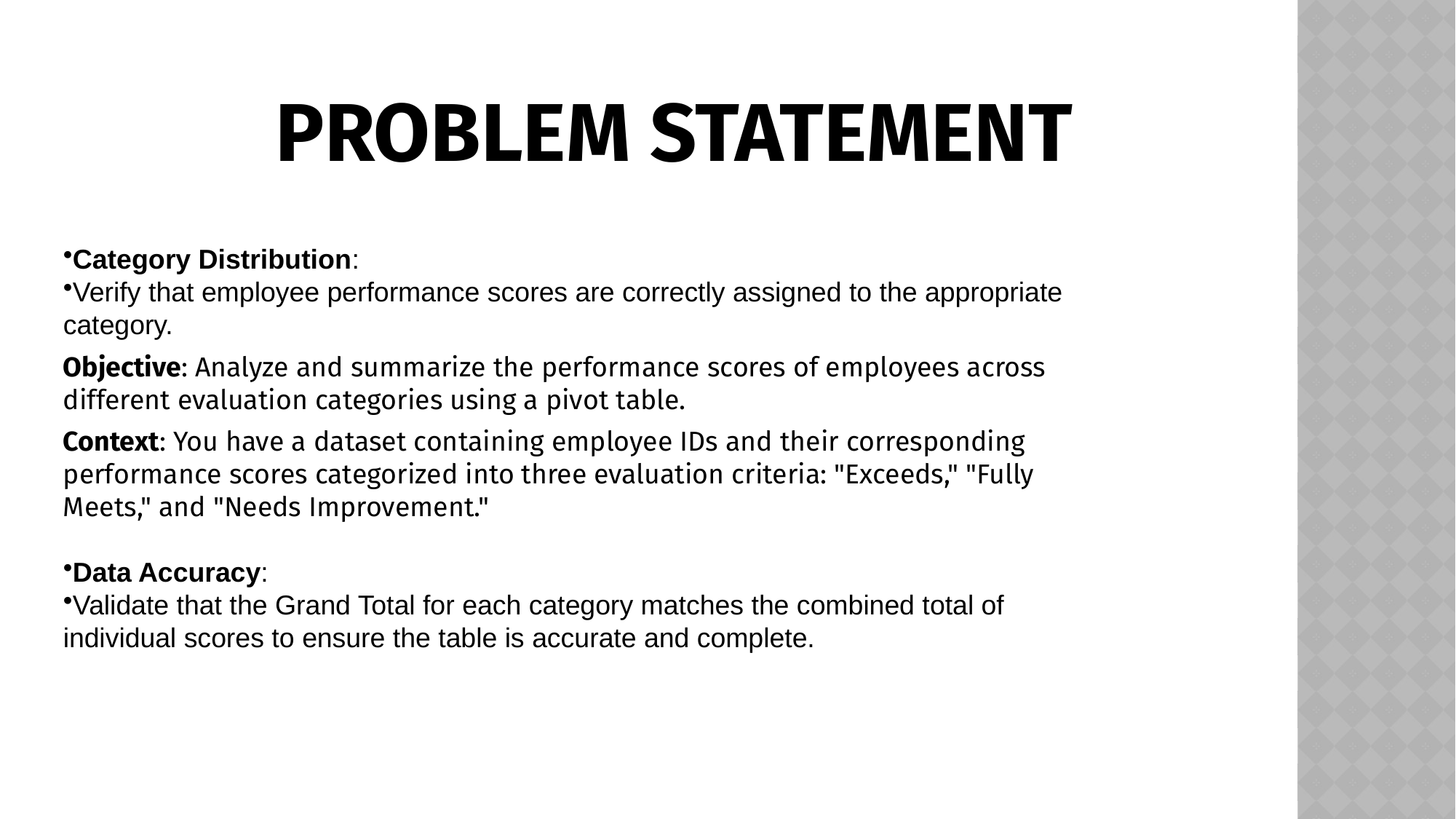

# PROBLEM STATEMENT
Category Distribution:
Verify that employee performance scores are correctly assigned to the appropriate category.
Objective: Analyze and summarize the performance scores of employees across different evaluation categories using a pivot table.
Context: You have a dataset containing employee IDs and their corresponding performance scores categorized into three evaluation criteria: "Exceeds," "Fully Meets," and "Needs Improvement."

Data Accuracy:
Validate that the Grand Total for each category matches the combined total of individual scores to ensure the table is accurate and complete.